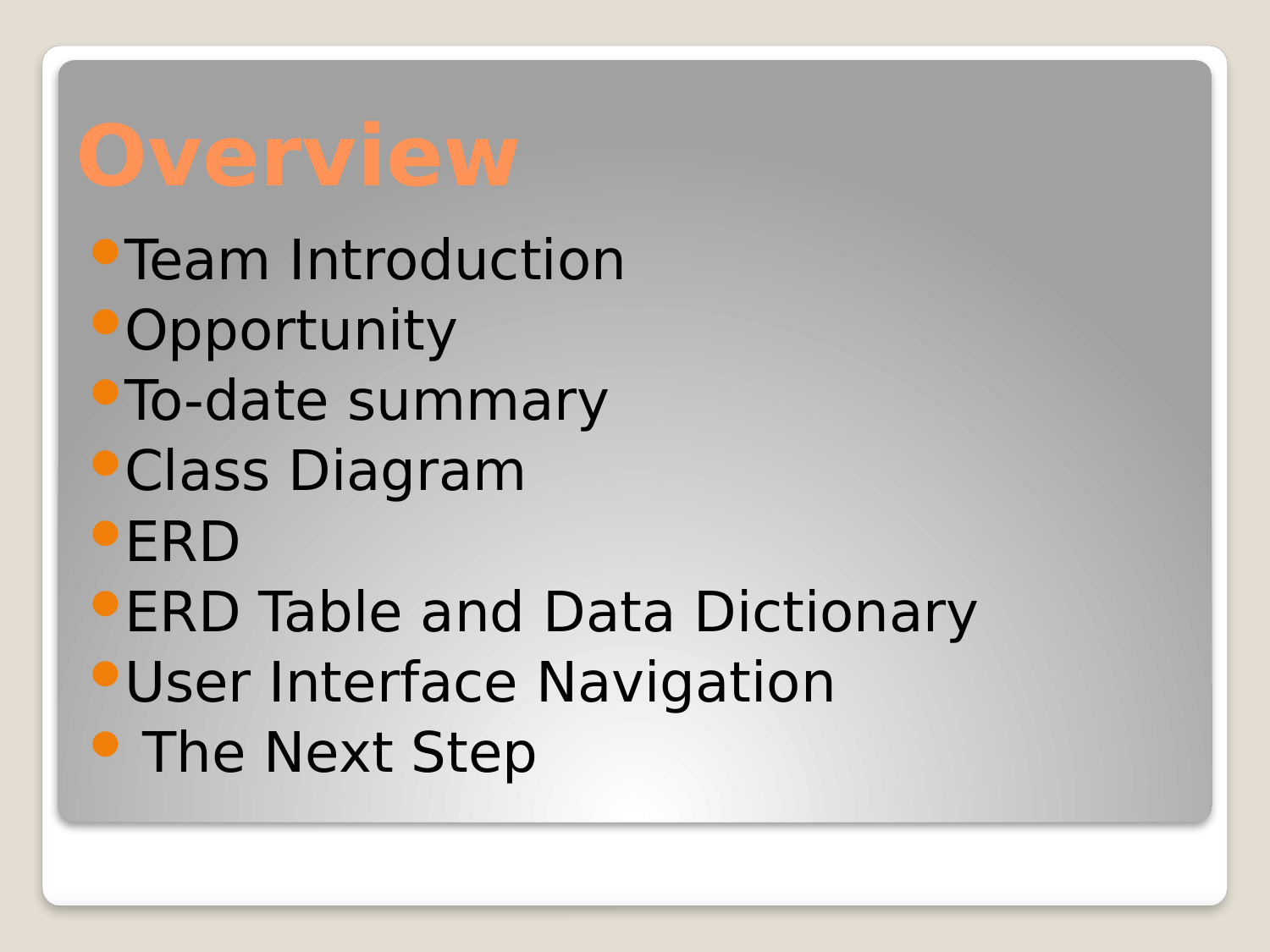

# Overview
Team Introduction
Opportunity
To-date summary
Class Diagram
ERD
ERD Table and Data Dictionary
User Interface Navigation
 The Next Step